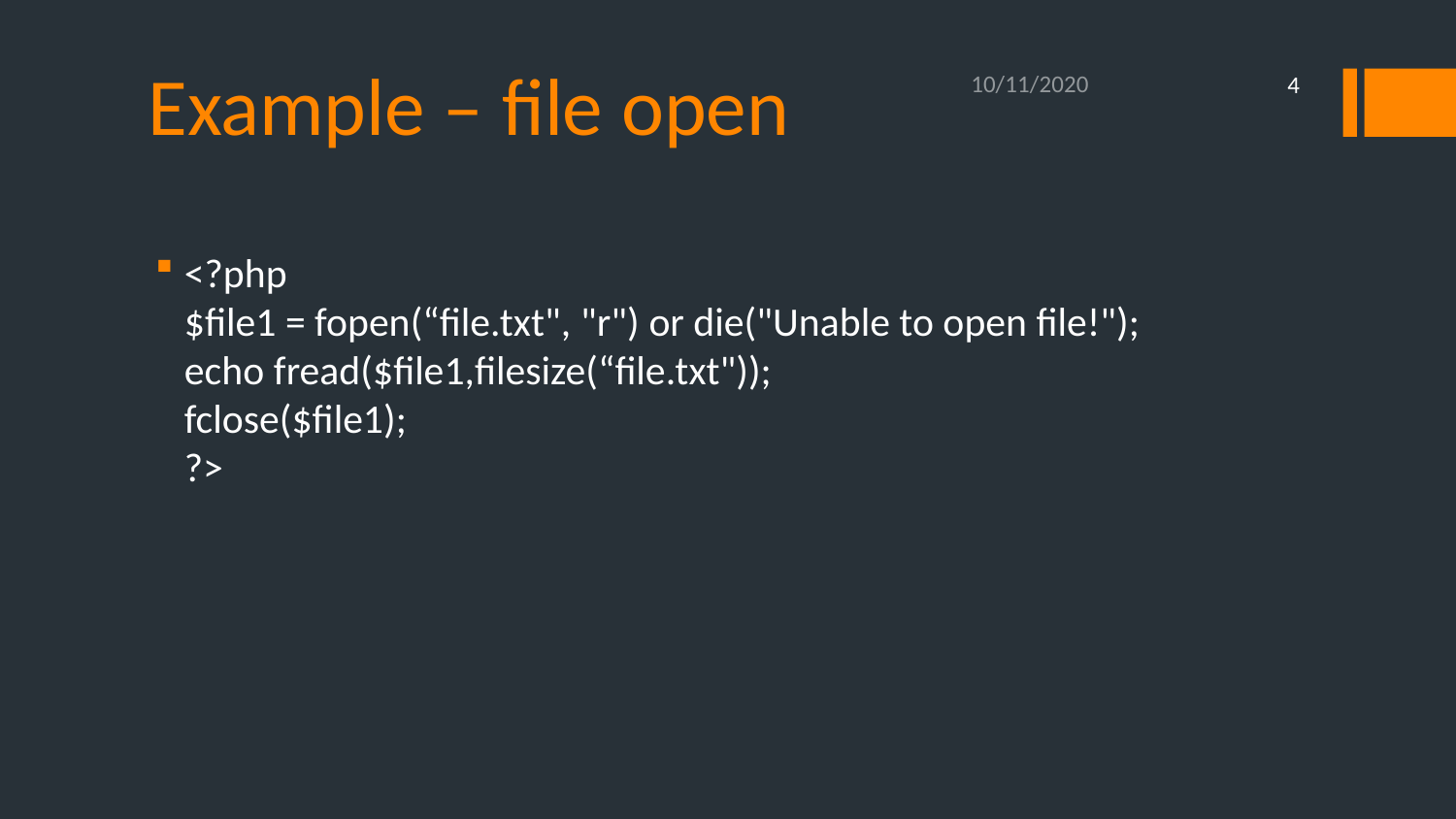

# Example – file open
10/11/2020
4
<?php
$file1 = fopen(“file.txt", "r") or die("Unable to open file!");
echo fread($file1,filesize(“file.txt"));
fclose($file1);
?>